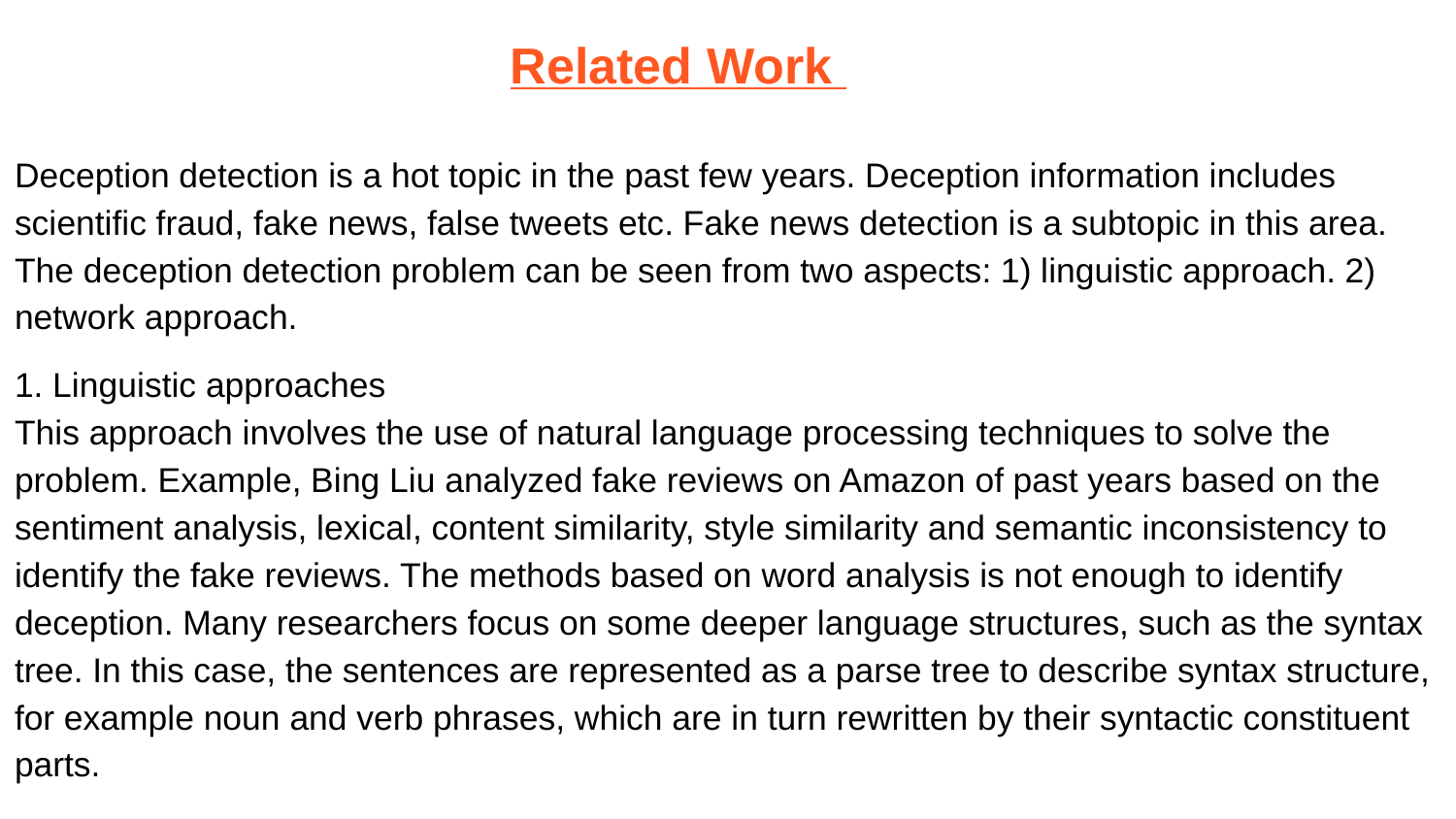

# Related Work

Deception detection is a hot topic in the past few years. Deception information includes scientific fraud, fake news, false tweets etc. Fake news detection is a subtopic in this area. The deception detection problem can be seen from two aspects: 1) linguistic approach. 2) network approach.
1. Linguistic approaches
This approach involves the use of natural language processing techniques to solve the problem. Example, Bing Liu analyzed fake reviews on Amazon of past years based on the sentiment analysis, lexical, content similarity, style similarity and semantic inconsistency to identify the fake reviews. The methods based on word analysis is not enough to identify deception. Many researchers focus on some deeper language structures, such as the syntax tree. In this case, the sentences are represented as a parse tree to describe syntax structure, for example noun and verb phrases, which are in turn rewritten by their syntactic constituent parts.